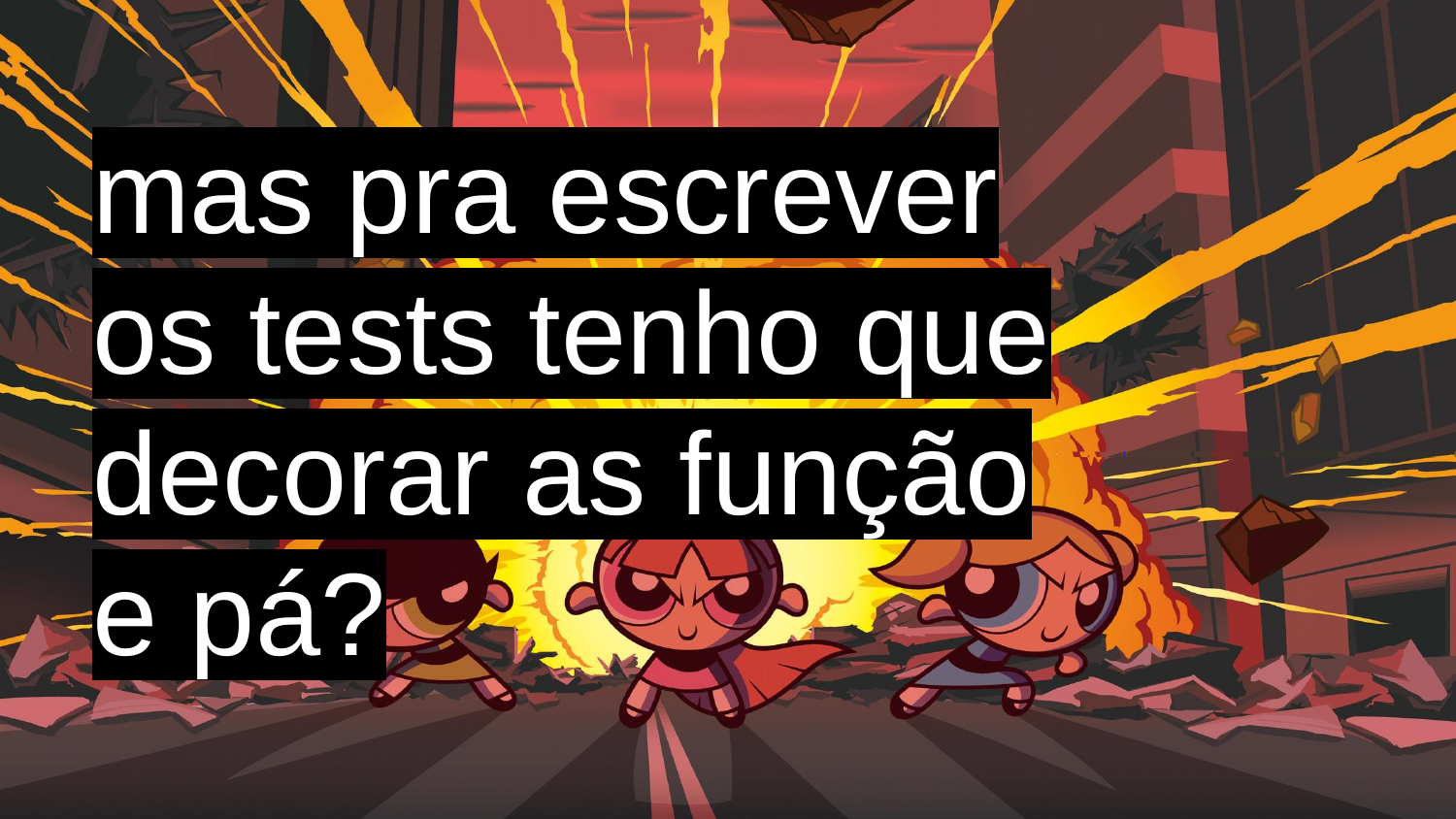

# mas pra escrever os tests tenho que decorar as função e pá?